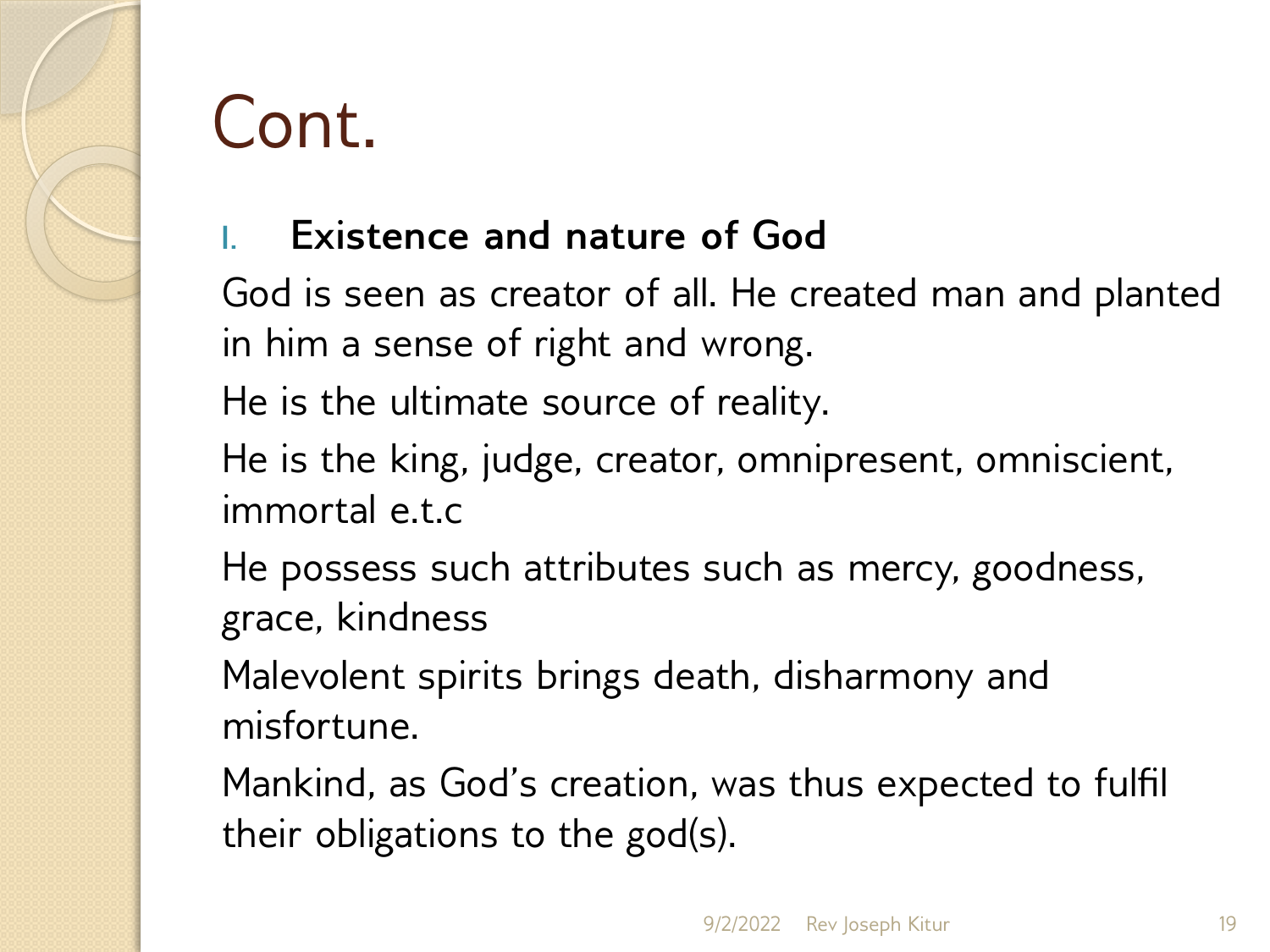

# Cont.
Existence and nature of God
God is seen as creator of all. He created man and planted in him a sense of right and wrong.
He is the ultimate source of reality.
He is the king, judge, creator, omnipresent, omniscient, immortal e.t.c
He possess such attributes such as mercy, goodness, grace, kindness
Malevolent spirits brings death, disharmony and misfortune.
Mankind, as God’s creation, was thus expected to fulfil their obligations to the god(s).
9/2/2022
Rev Joseph Kitur
19